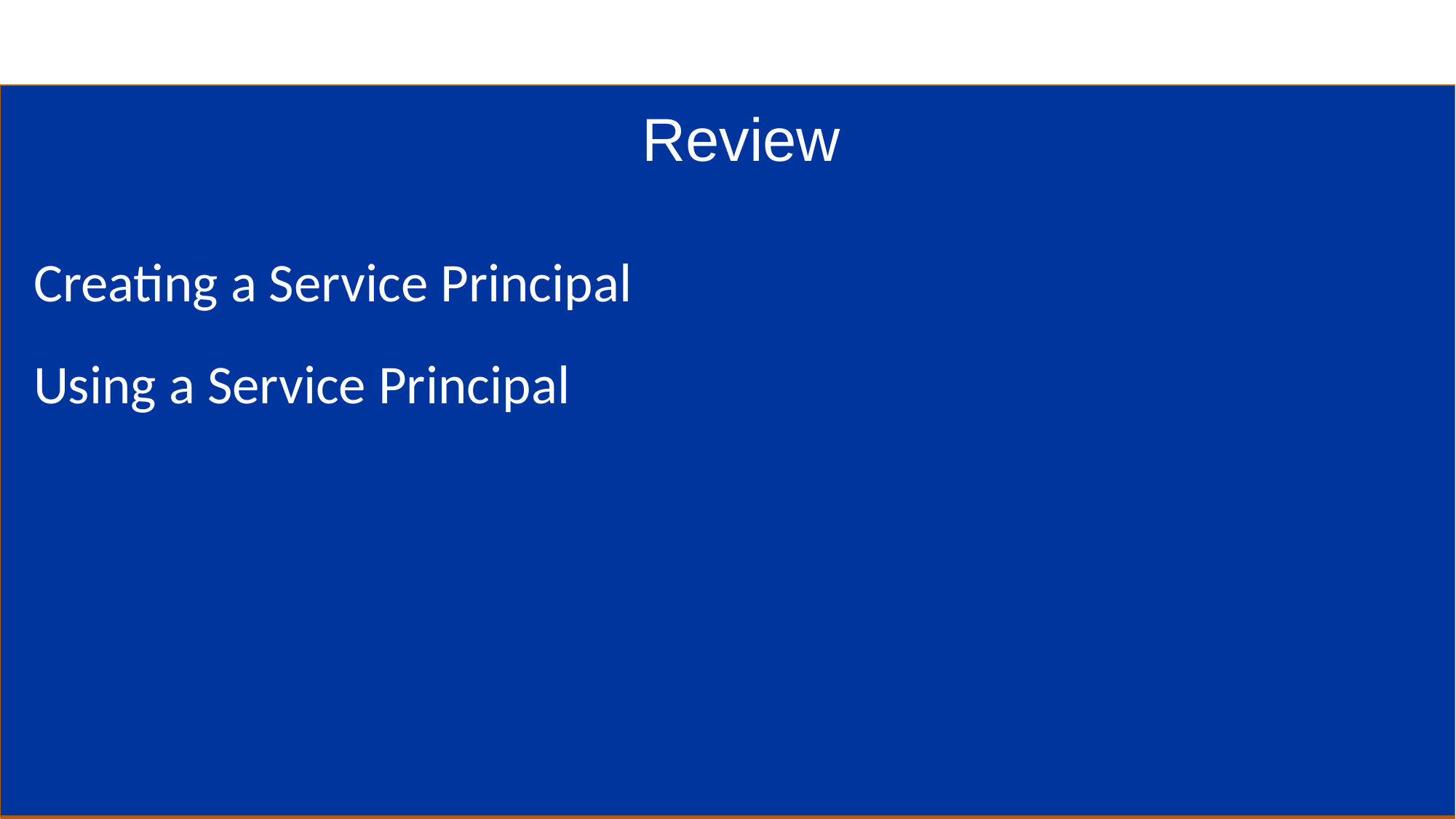

Review
Creating a Service Principal
Using a Service Principal